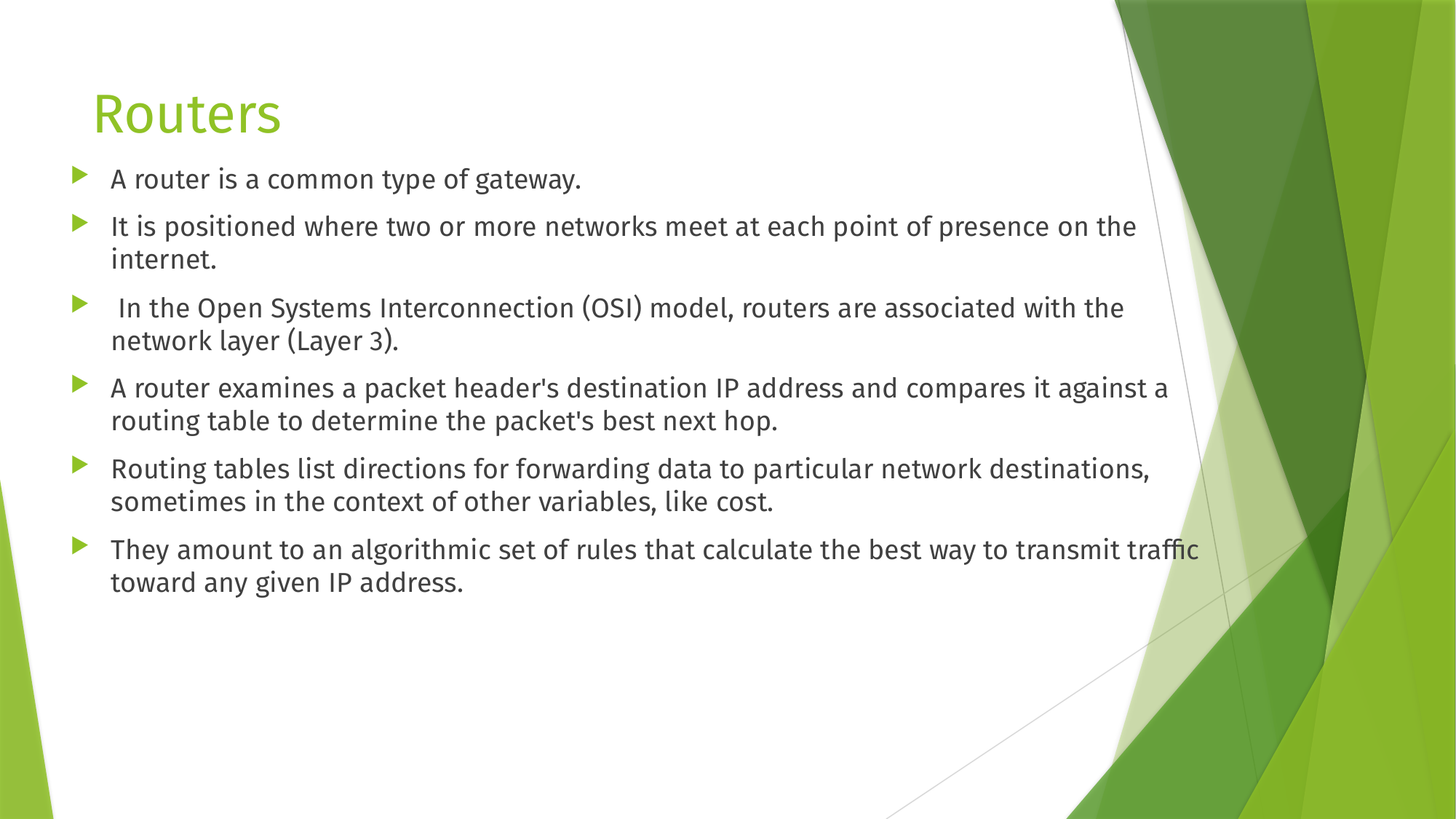

# Routers
A router is a common type of gateway.
It is positioned where two or more networks meet at each point of presence on the internet.
 In the Open Systems Interconnection (OSI) model, routers are associated with the network layer (Layer 3).
A router examines a packet header's destination IP address and compares it against a routing table to determine the packet's best next hop.
Routing tables list directions for forwarding data to particular network destinations, sometimes in the context of other variables, like cost.
They amount to an algorithmic set of rules that calculate the best way to transmit traffic toward any given IP address.